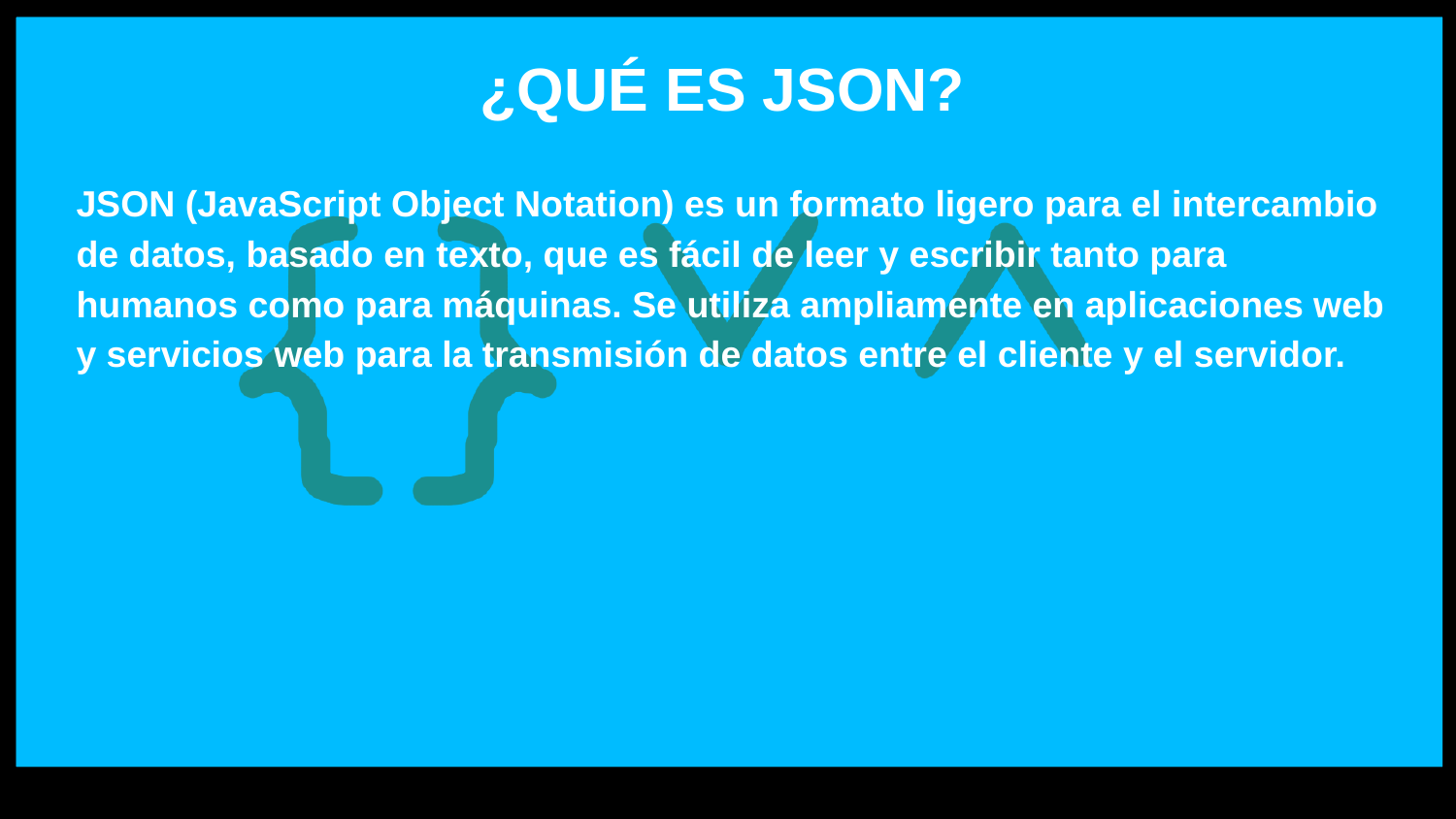

# ¿QUÉ ES JSON?
JSON (JavaScript Object Notation) es un formato ligero para el intercambio de datos, basado en texto, que es fácil de leer y escribir tanto para humanos como para máquinas. Se utiliza ampliamente en aplicaciones web y servicios web para la transmisión de datos entre el cliente y el servidor.